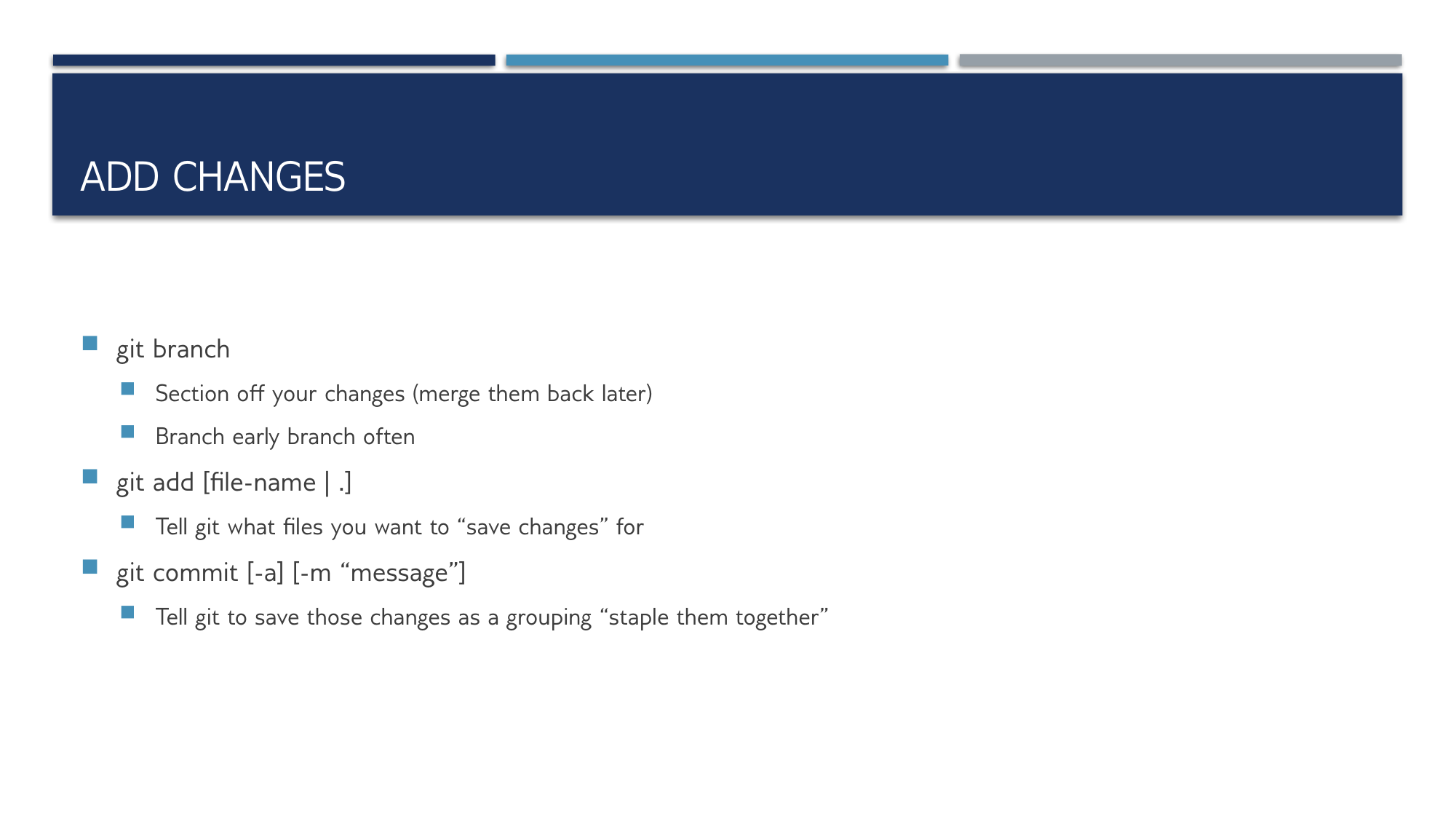

# Add changes
git branch
Section off your changes (merge them back later)
Branch early branch often
git add [file-name | .]
Tell git what files you want to “save changes” for
git commit [-a] [-m “message”]
Tell git to save those changes as a grouping “staple them together”